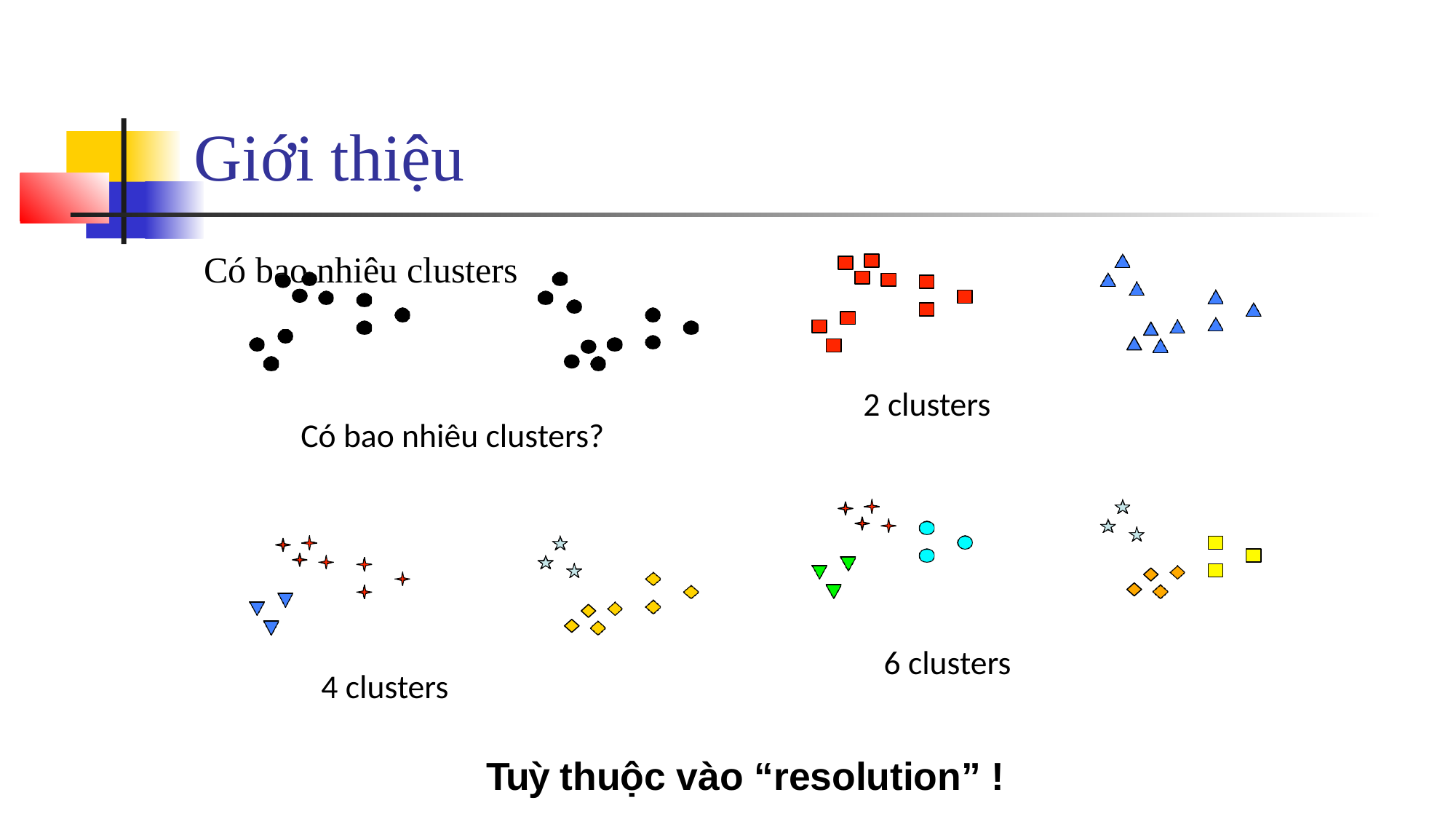

# Giới thiệu
Có bao nhiêu clusters

2 clusters
Có bao nhiêu clusters?

6 clusters
4 clusters
Tuỳ thuộc vào “resolution” !